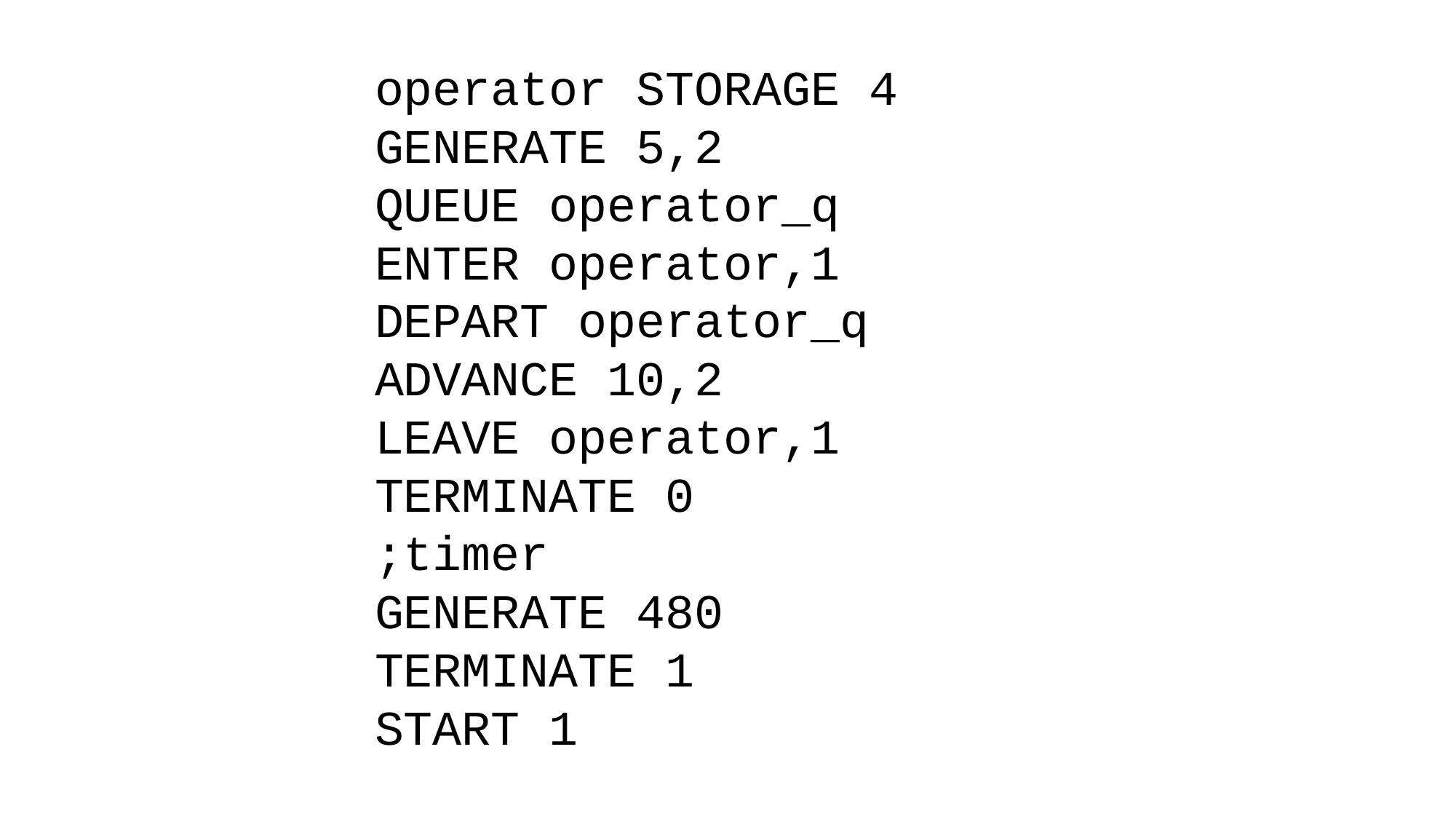

operator STORAGE 4
GENERATE 5,2
QUEUE operator_q
ENTER operator,1
DEPART operator_q
ADVANCE 10,2
LEAVE operator,1
TERMINATE 0
;timer
GENERATE 480
TERMINATE 1
START 1